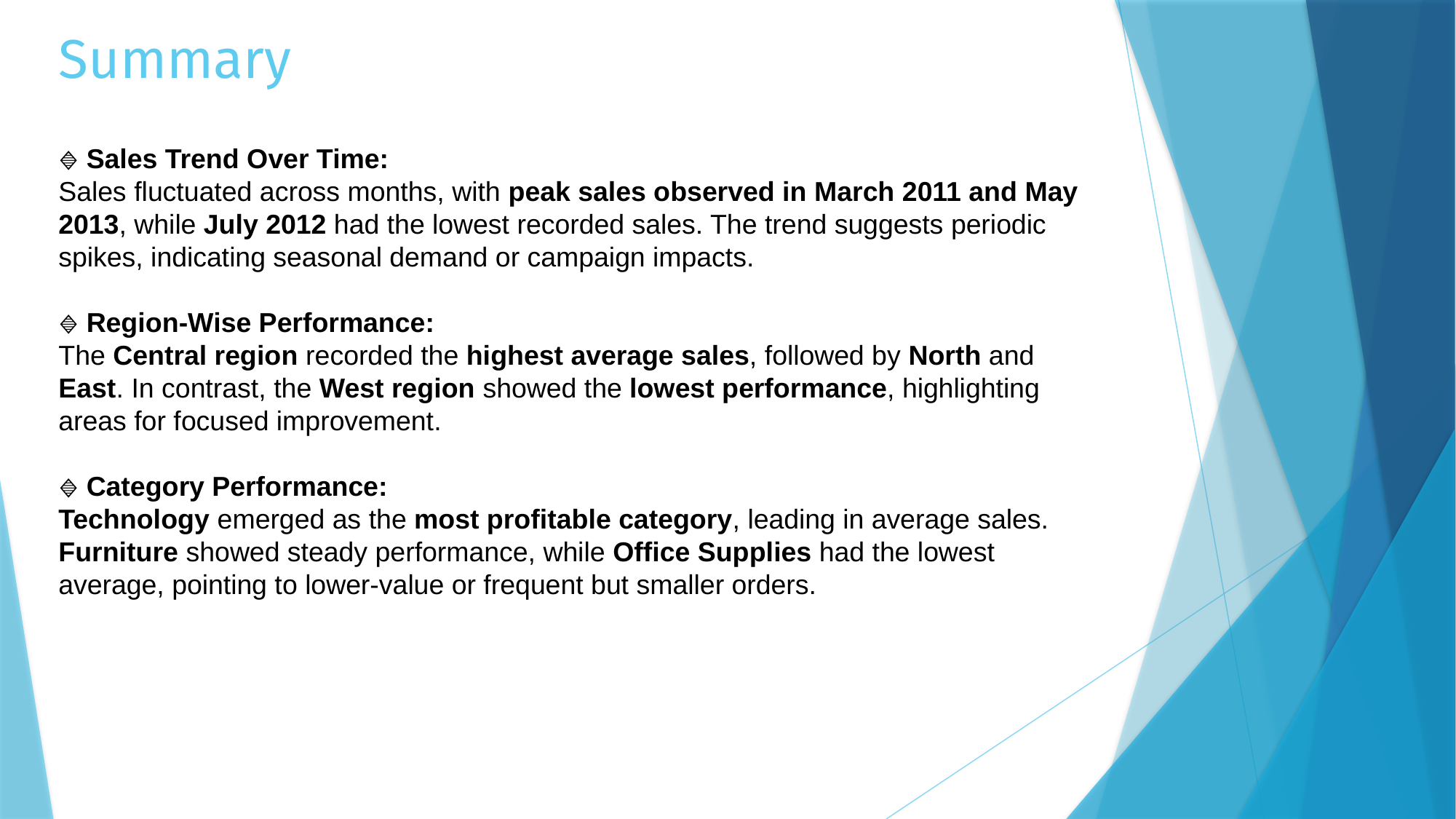

# Summary
🔹 Sales Trend Over Time:
Sales fluctuated across months, with peak sales observed in March 2011 and May 2013, while July 2012 had the lowest recorded sales. The trend suggests periodic spikes, indicating seasonal demand or campaign impacts.

🔹 Region-Wise Performance:
The Central region recorded the highest average sales, followed by North and East. In contrast, the West region showed the lowest performance, highlighting areas for focused improvement.

🔹 Category Performance:
Technology emerged as the most profitable category, leading in average sales. Furniture showed steady performance, while Office Supplies had the lowest average, pointing to lower-value or frequent but smaller orders.